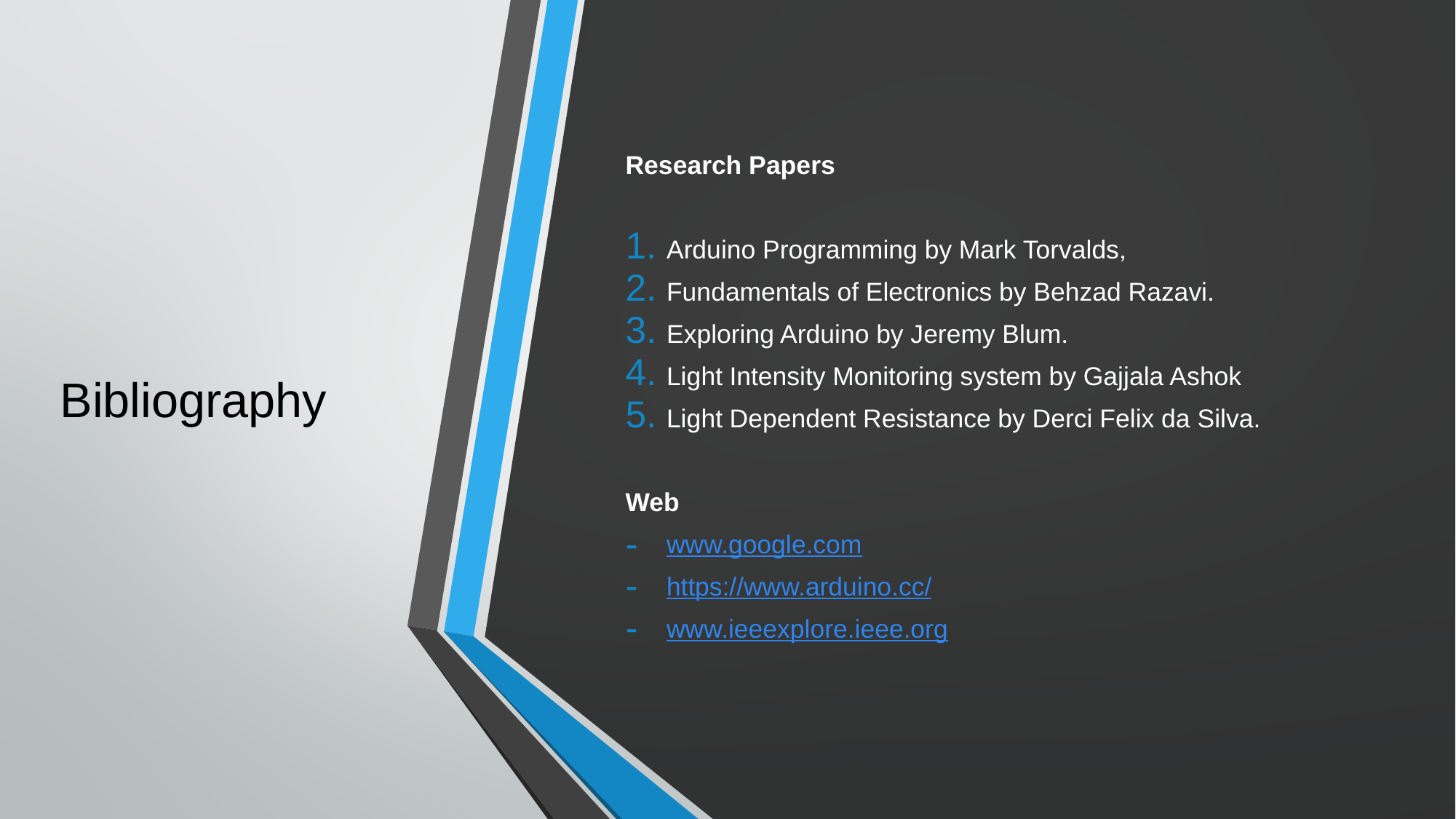

# Bibliography
Research Papers

Arduino Programming by Mark Torvalds,
Fundamentals of Electronics by Behzad Razavi.
Exploring Arduino by Jeremy Blum.
Light Intensity Monitoring system by Gajjala Ashok
Light Dependent Resistance by Derci Felix da Silva.

Web
www.google.com
https://www.arduino.cc/
www.ieeexplore.ieee.org